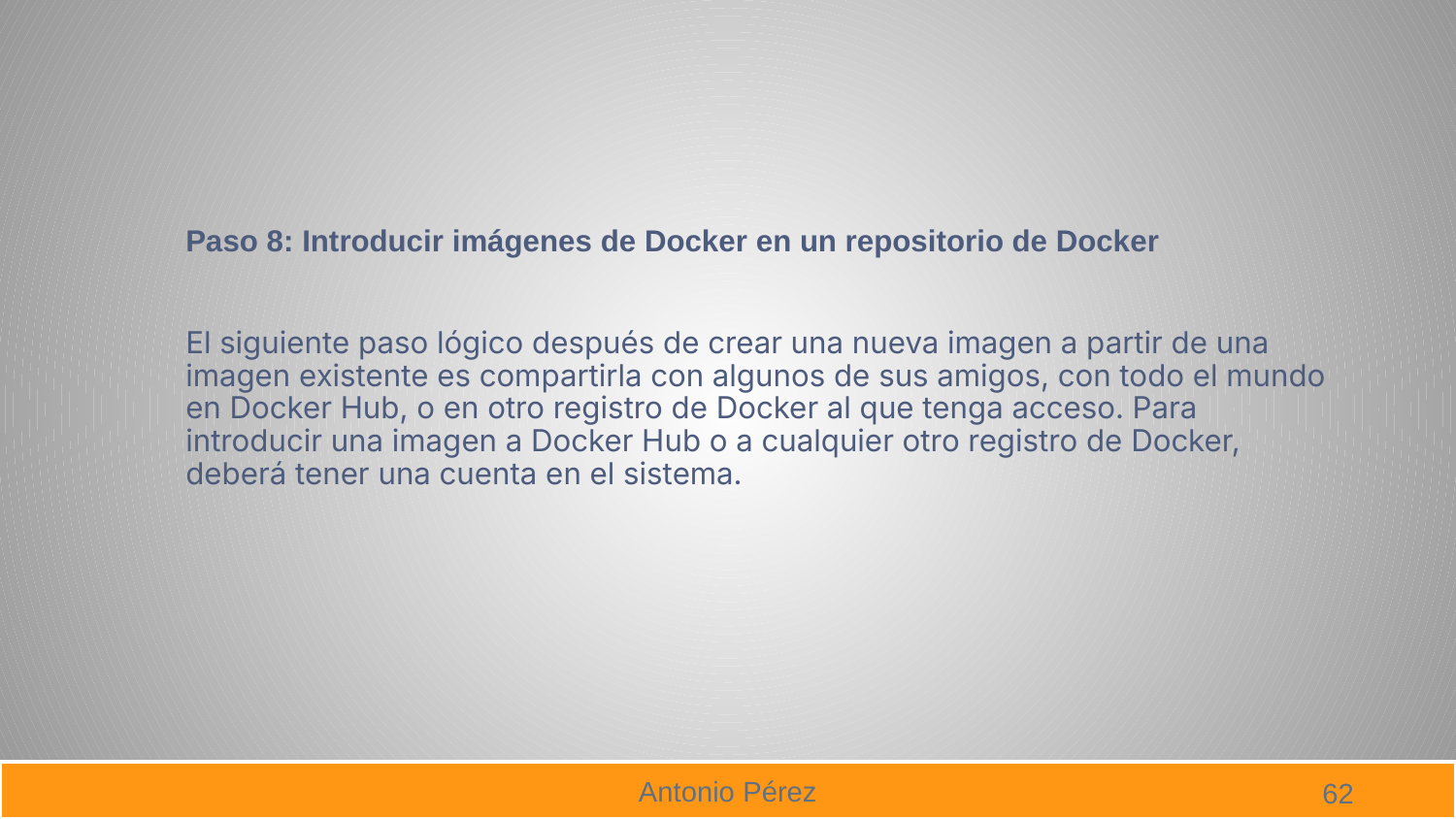

#
Paso 8: Introducir imágenes de Docker en un repositorio de Docker

El siguiente paso lógico después de crear una nueva imagen a partir de una imagen existente es compartirla con algunos de sus amigos, con todo el mundo en Docker Hub, o en otro registro de Docker al que tenga acceso. Para introducir una imagen a Docker Hub o a cualquier otro registro de Docker, deberá tener una cuenta en el sistema.